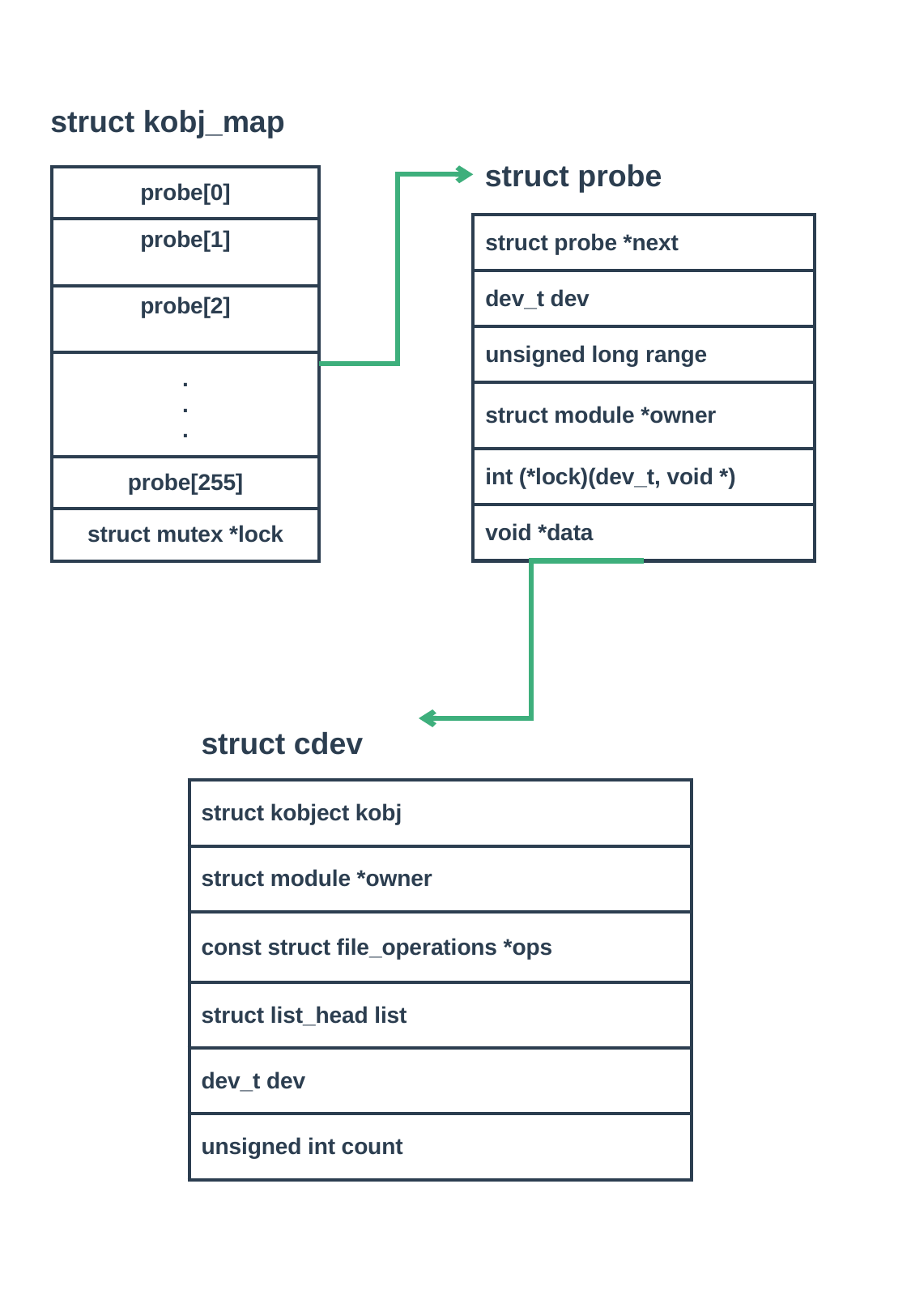

struct kobj_map
struct probe
| probe[0] |
| --- |
| probe[1] |
| probe[2] |
| . . . |
| probe[255] |
| struct mutex \*lock |
| struct probe \*next |
| --- |
| dev\_t dev |
| unsigned long range |
| struct module \*owner |
| int (\*lock)(dev\_t, void \*) |
| void \*data |
struct cdev
| struct kobject kobj |
| --- |
| struct module \*owner |
| const struct file\_operations \*ops |
| struct list\_head list |
| dev\_t dev |
| unsigned int count |